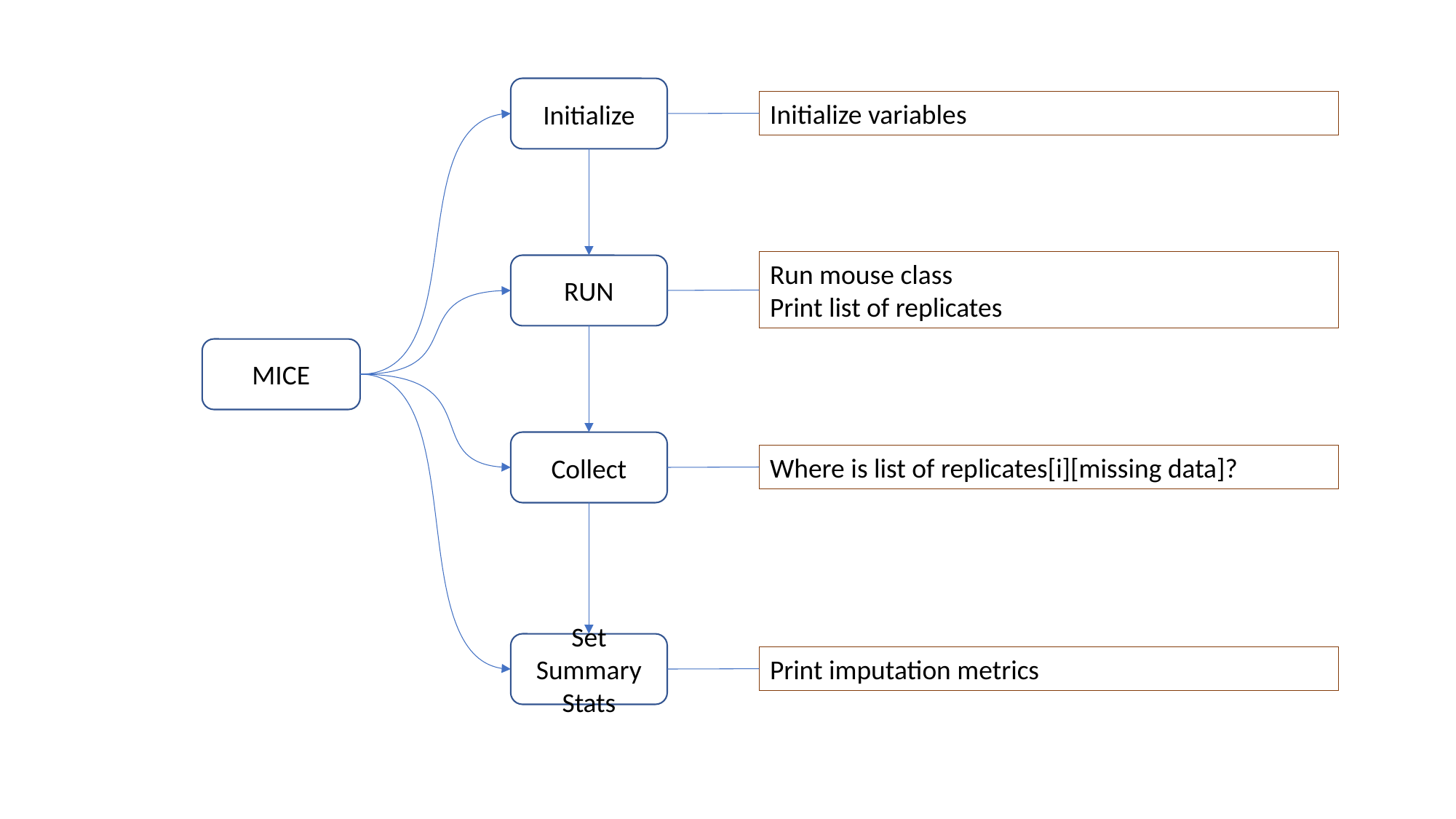

Initialize
Initialize variables
Run mouse class
Print list of replicates
RUN
MICE
Collect
Where is list of replicates[i][missing data]?
Set Summary Stats
Print imputation metrics